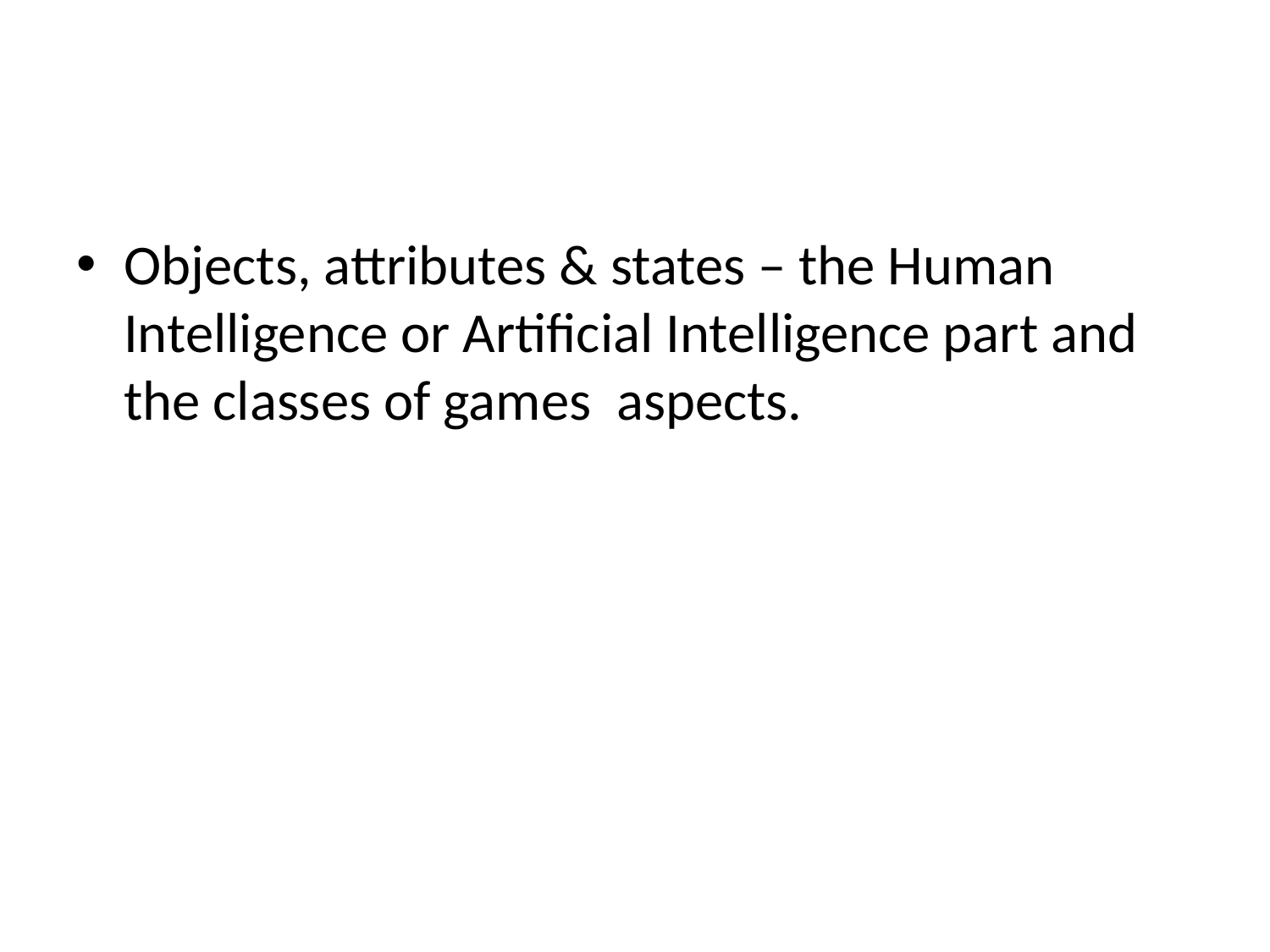

Objects, attributes & states – the Human Intelligence or Artificial Intelligence part and the classes of games  aspects.